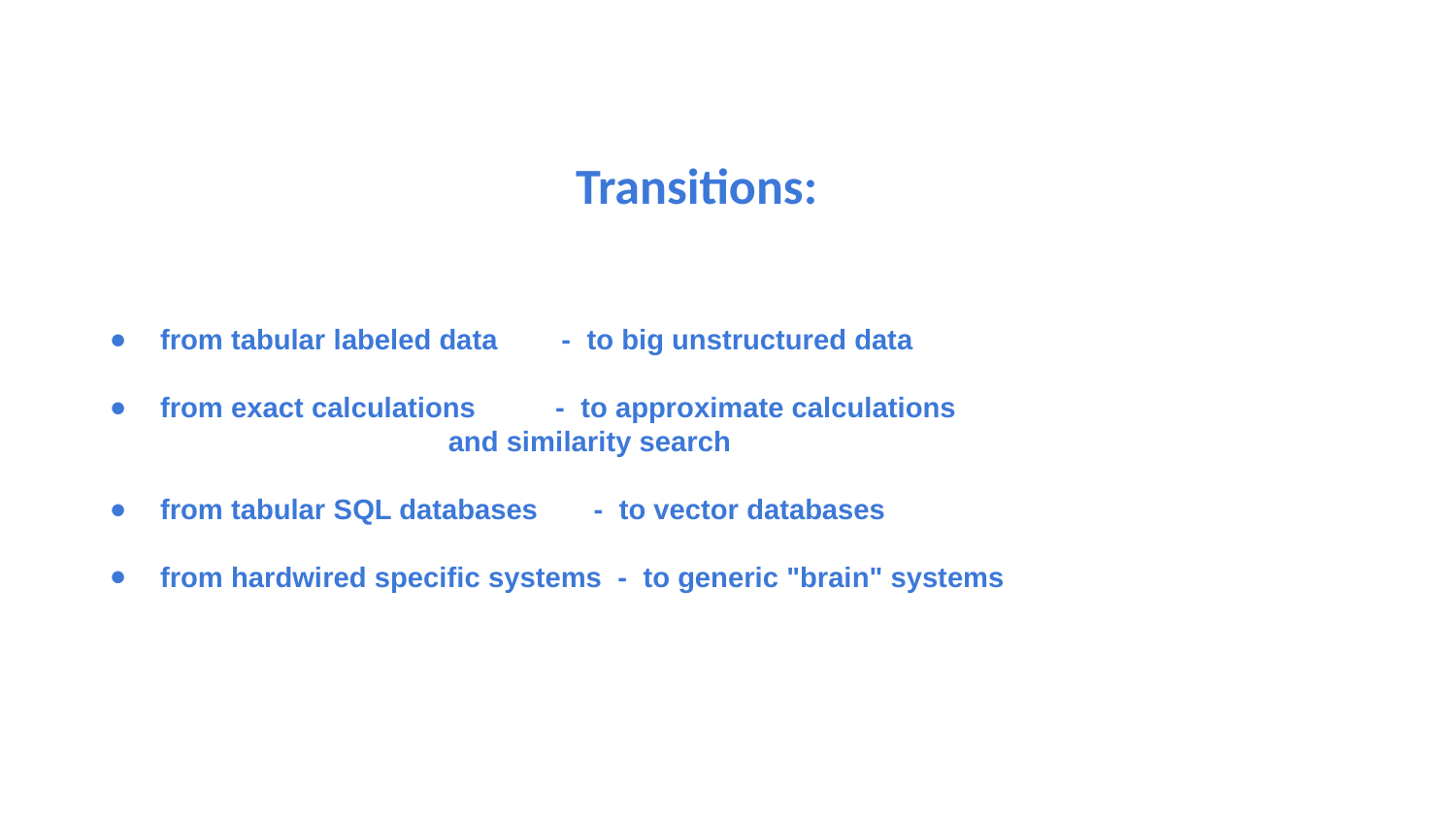

Transitions:
from tabular labeled data        -  to big unstructured data
from exact calculations          -  to approximate calculations
                                    and similarity search
from tabular SQL databases       -  to vector databases

from hardwired specific systems  -  to generic "brain" systems